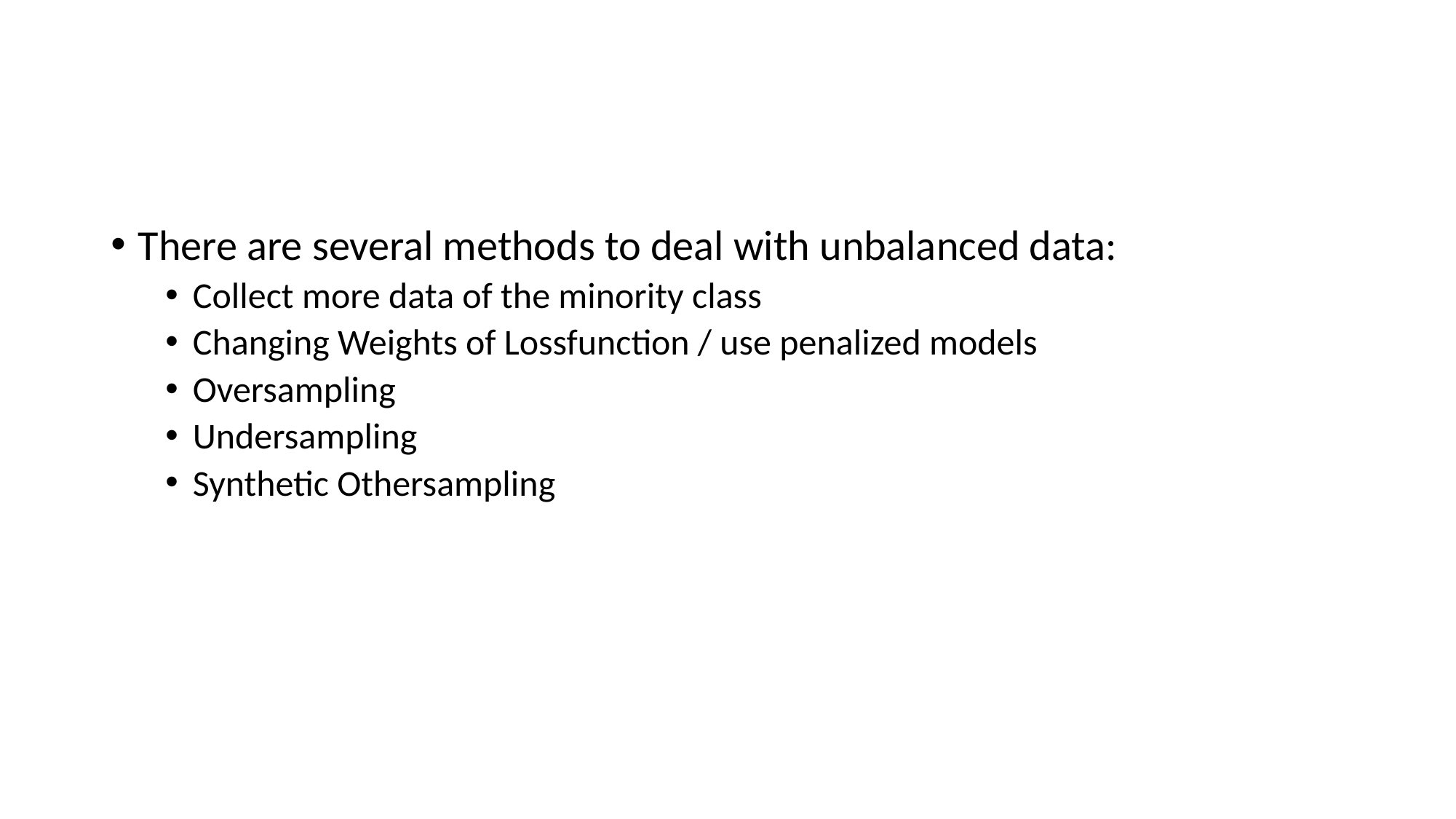

#
There are several methods to deal with unbalanced data:
Collect more data of the minority class
Changing Weights of Lossfunction / use penalized models
Oversampling
Undersampling
Synthetic Othersampling